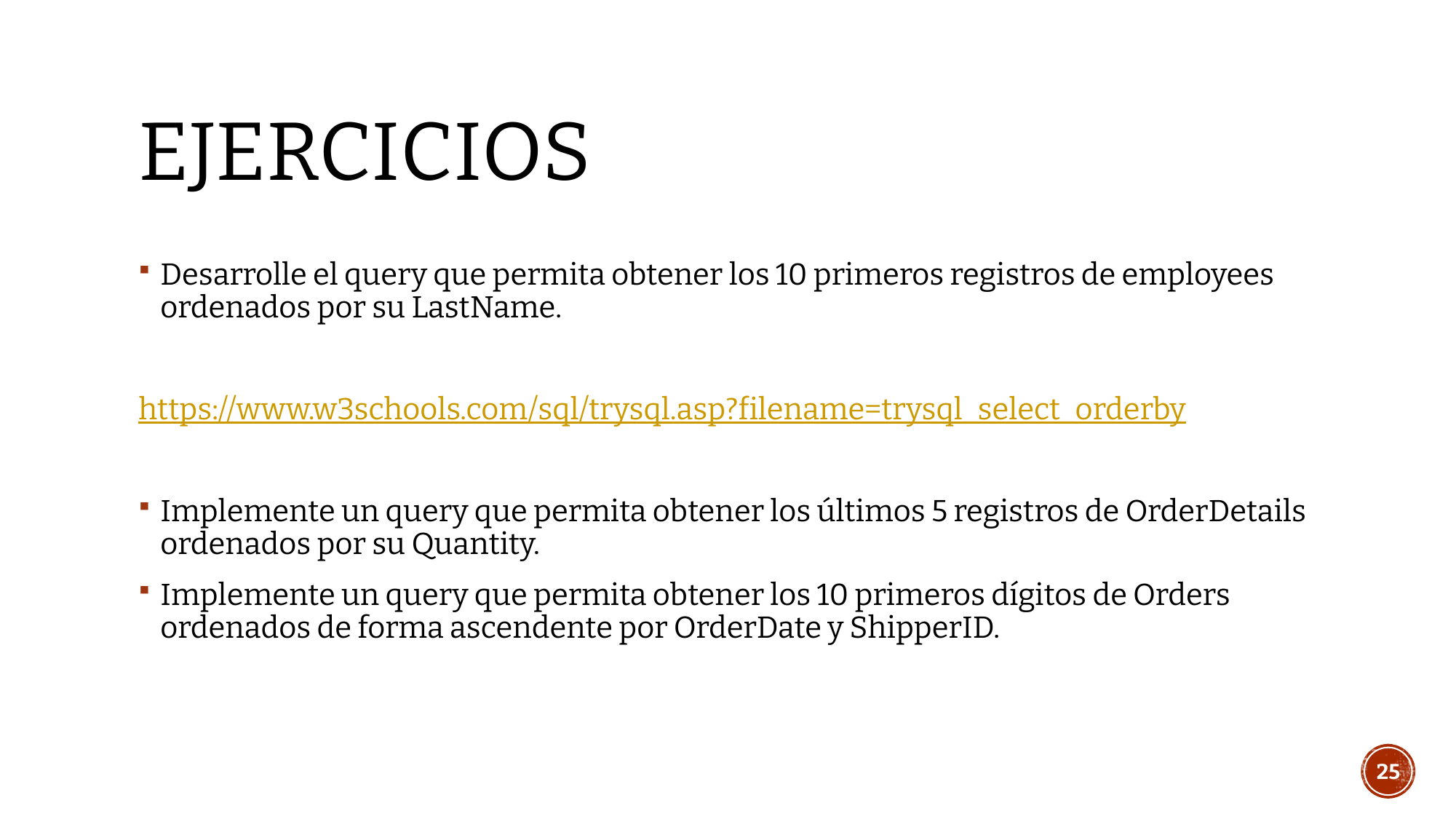

# ejercicios
Desarrolle el query que permita obtener los 10 primeros registros de employees ordenados por su LastName.

https://www.w3schools.com/sql/trysql.asp?filename=trysql_select_orderby

Implemente un query que permita obtener los últimos 5 registros de OrderDetails ordenados por su Quantity.
Implemente un query que permita obtener los 10 primeros dígitos de Orders ordenados de forma ascendente por OrderDate y ShipperID.
25